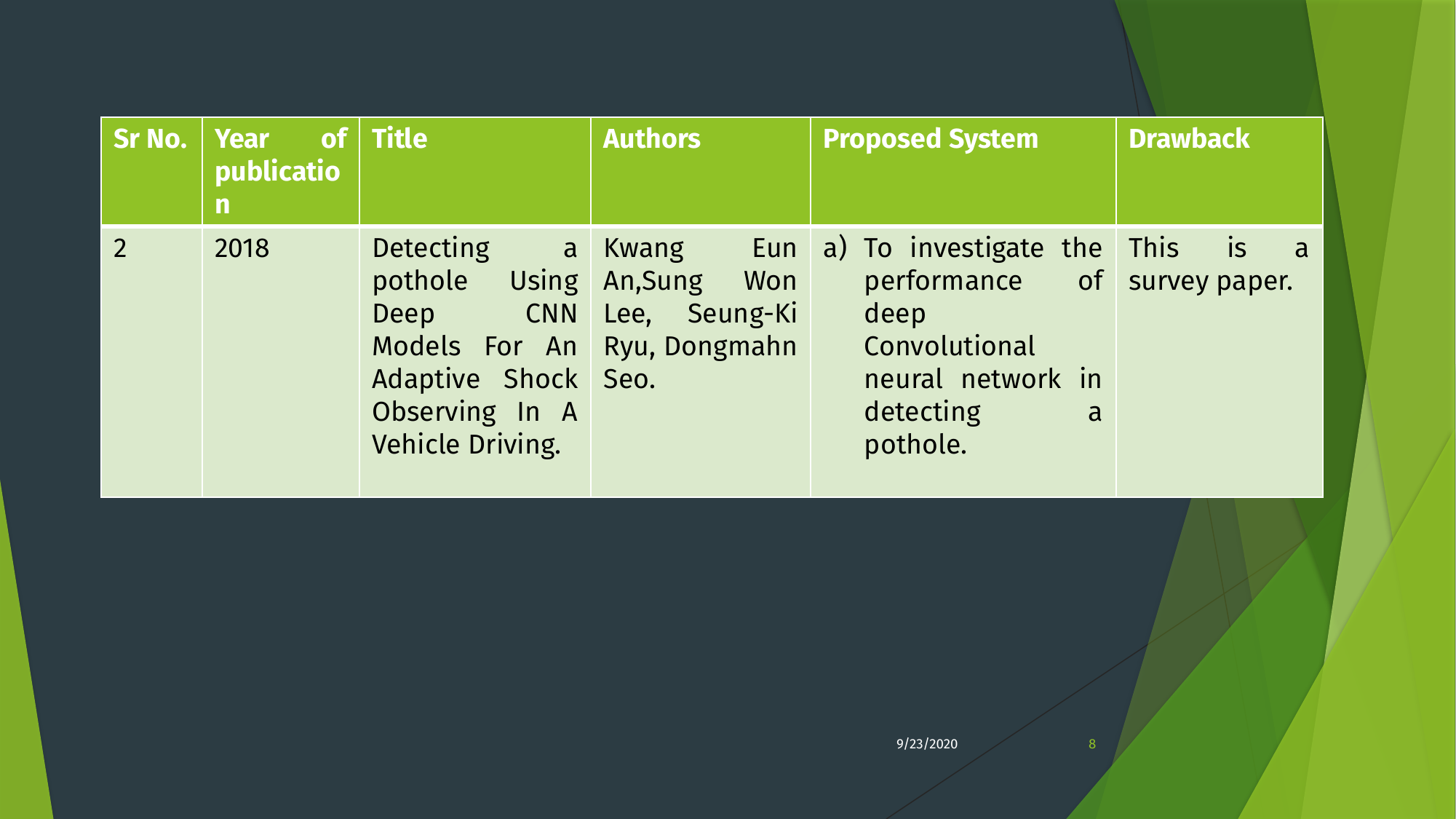

| Sr No. | Year of publication | Title | Authors | Proposed System | Drawback |
| --- | --- | --- | --- | --- | --- |
| 2 | 2018 | Detecting a pothole Using Deep CNN Models For An Adaptive Shock Observing In A Vehicle Driving. | Kwang Eun An,Sung Won Lee, Seung-Ki Ryu, Dongmahn Seo. | To investigate the performance of deep Convolutional neural network in detecting a pothole. | This is a survey paper. |
9/23/2020
8